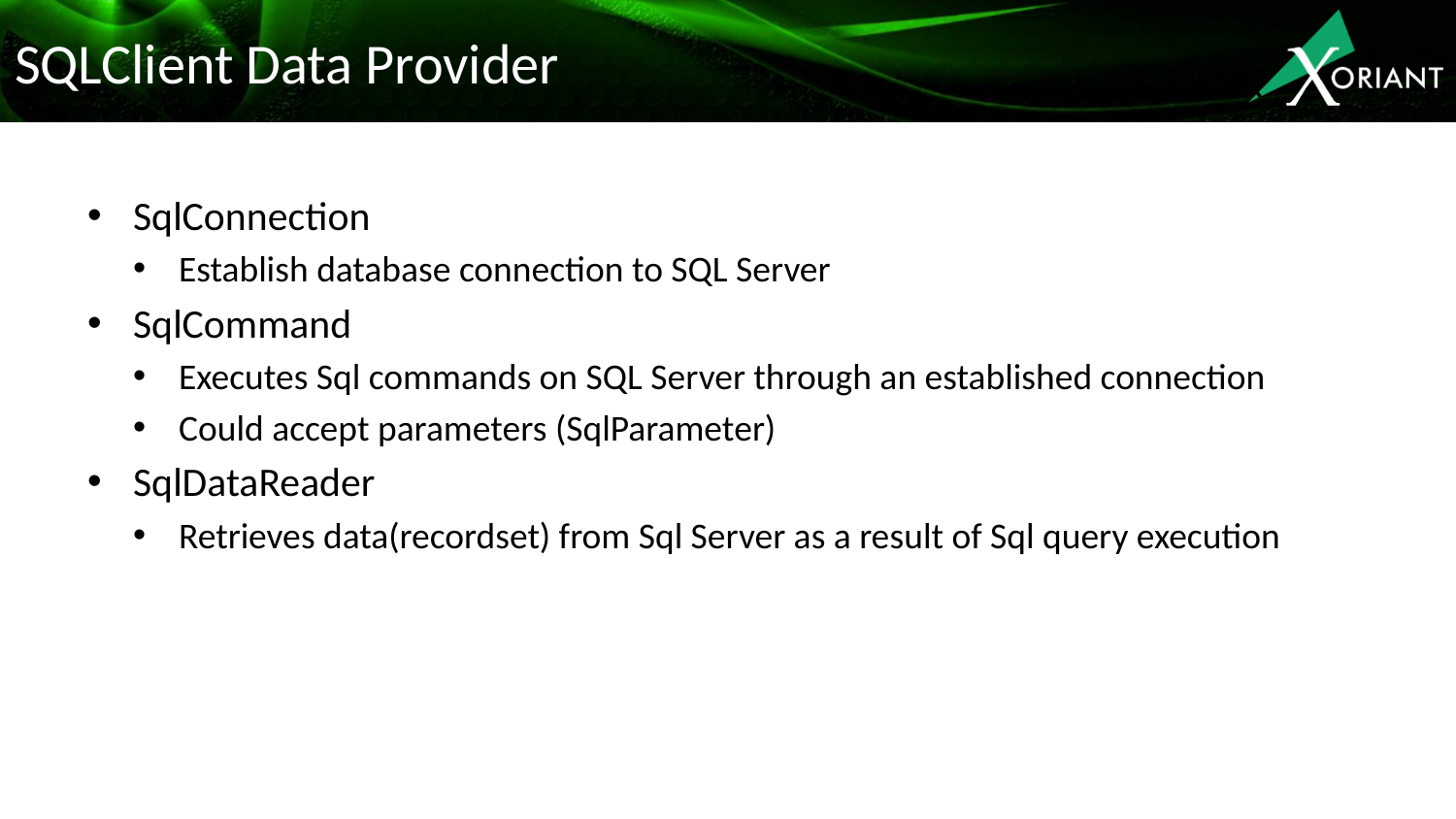

# SQLClient Data Provider
SqlConnection
Establish database connection to SQL Server
SqlCommand
Executes Sql commands on SQL Server through an established connection
Could accept parameters (SqlParameter)
SqlDataReader
Retrieves data(recordset) from Sql Server as a result of Sql query execution